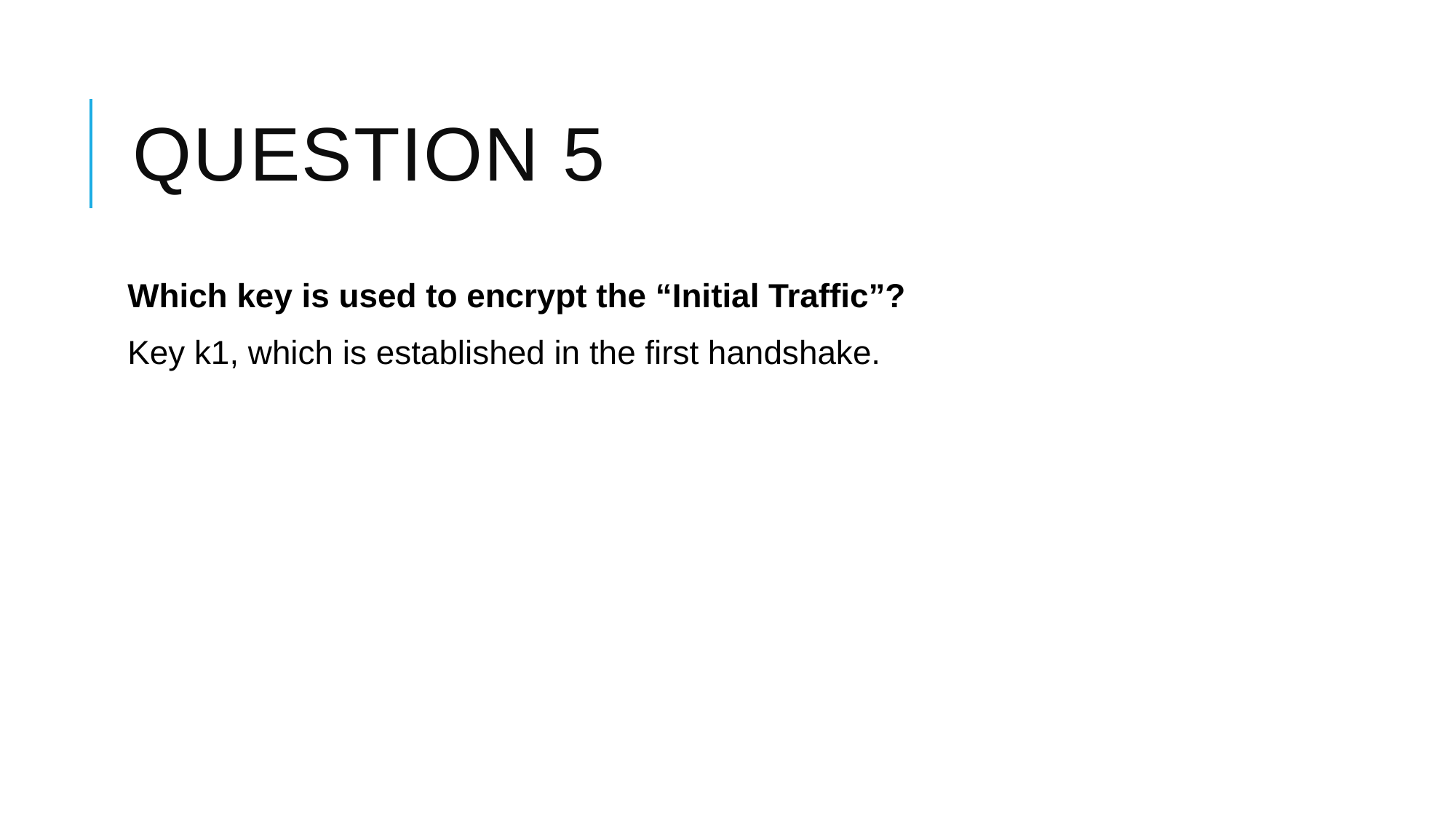

# Question 5
Which key is used to encrypt the “Initial Traffic”?
Key k1, which is established in the first handshake.